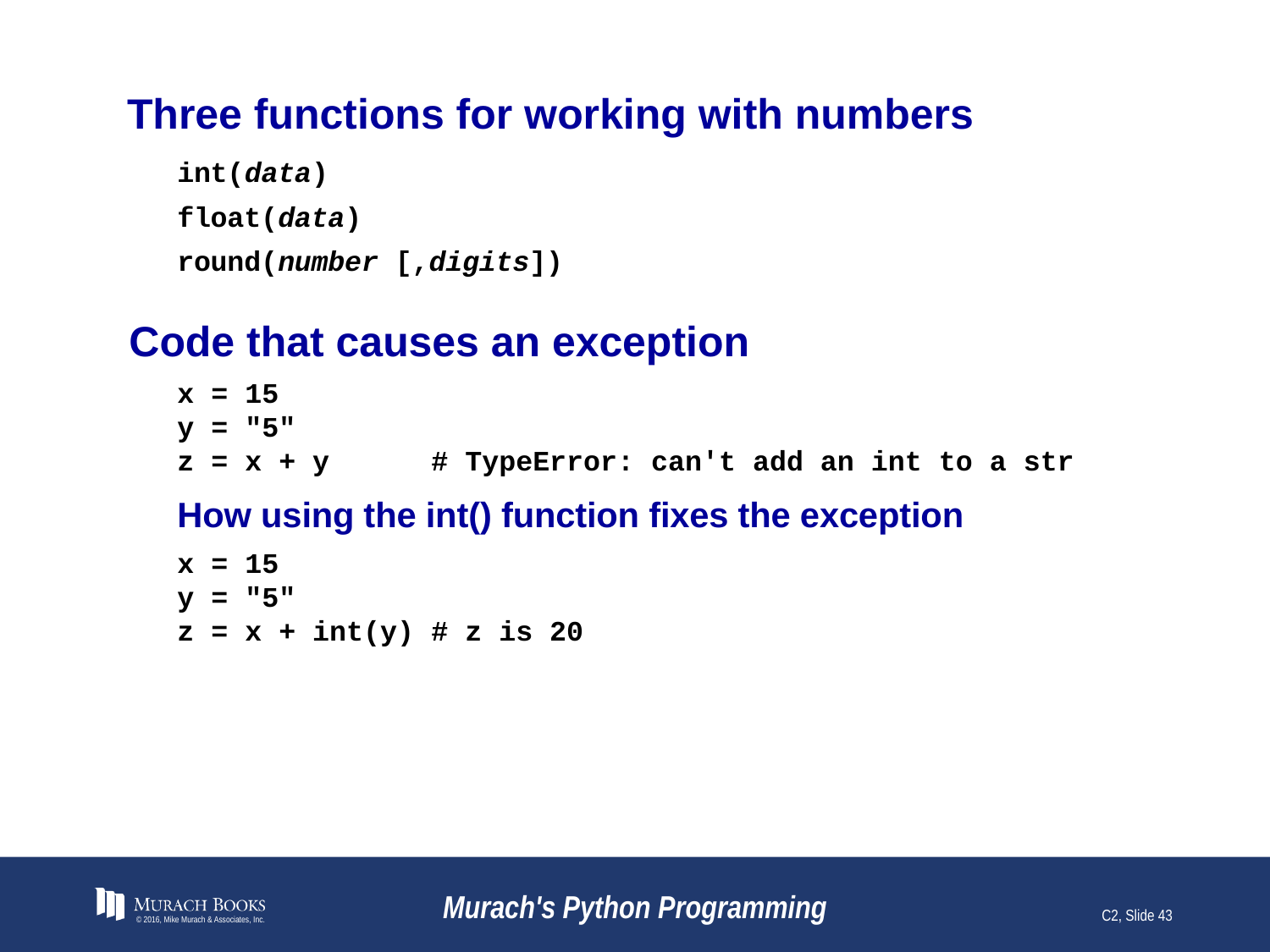

# Three functions for working with numbers
int(data)
float(data)
round(number [,digits])
Code that causes an exception
x = 15
y = "5"
z = x + y	# TypeError: can't add an int to a str
How using the int() function fixes the exception
x = 15
y = "5"
z = x + int(y)	# z is 20

© 2016, Mike Murach & Associates, Inc.
Murach's Python Programming

C2, Slide 43